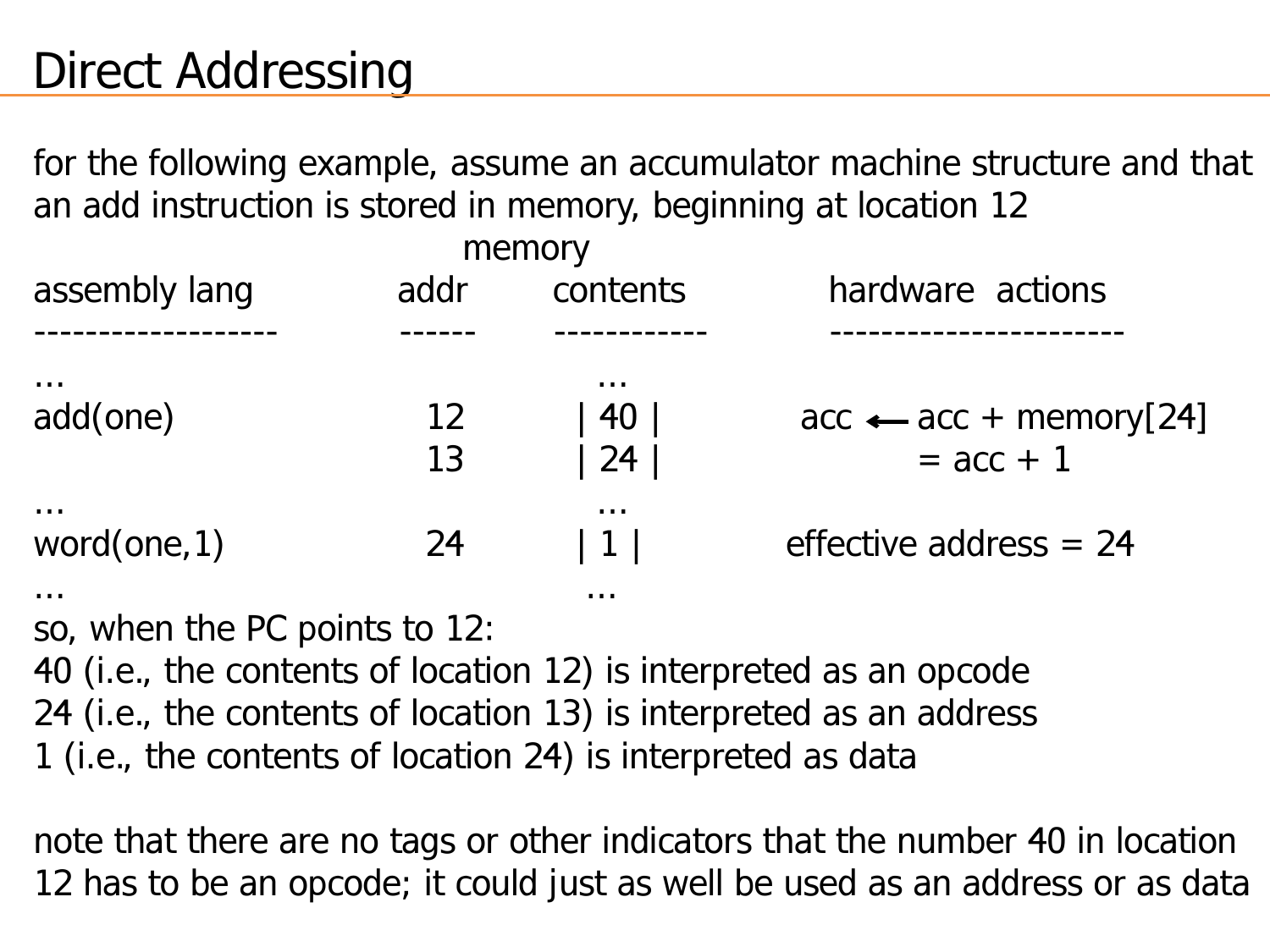

Direct Addressing
for the following example, assume an accumulator machine structure and that an add instruction is stored in memory, beginning at location 12
                                       memory
assembly lang 	          addr	 contents	   hardware  actions
-------------------           ------       ------------           -----------------------
...				     ...
add(one)		 12	   | 40 |	            acc      acc + memory[24]
			 13	   | 24 | 	           = acc + 1
...				     ...
word(one,1) 		 24 	   | 1 |             effective address = 24
... 				    ...
so, when the PC points to 12:
40 (i.e., the contents of location 12) is interpreted as an opcode
24 (i.e., the contents of location 13) is interpreted as an address
1 (i.e., the contents of location 24) is interpreted as data
note that there are no tags or other indicators that the number 40 in location 12 has to be an opcode; it could just as well be used as an address or as data